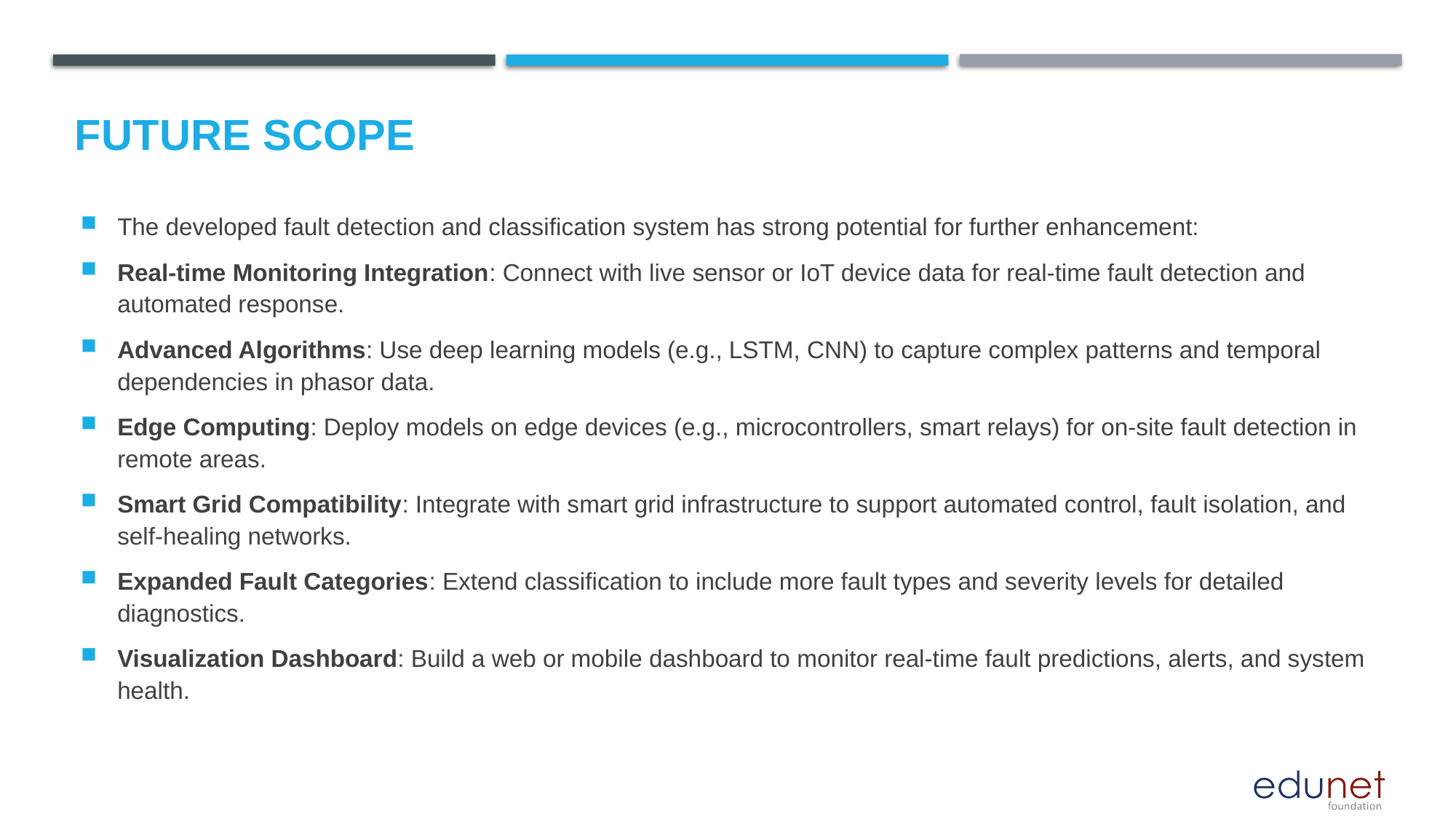

Future scope

The developed fault detection and classification system has strong potential for further enhancement:
Real-time Monitoring Integration: Connect with live sensor or IoT device data for real-time fault detection and automated response.
Advanced Algorithms: Use deep learning models (e.g., LSTM, CNN) to capture complex patterns and temporal dependencies in phasor data.
Edge Computing: Deploy models on edge devices (e.g., microcontrollers, smart relays) for on-site fault detection in remote areas.
Smart Grid Compatibility: Integrate with smart grid infrastructure to support automated control, fault isolation, and self-healing networks.
Expanded Fault Categories: Extend classification to include more fault types and severity levels for detailed diagnostics.
Visualization Dashboard: Build a web or mobile dashboard to monitor real-time fault predictions, alerts, and system health.